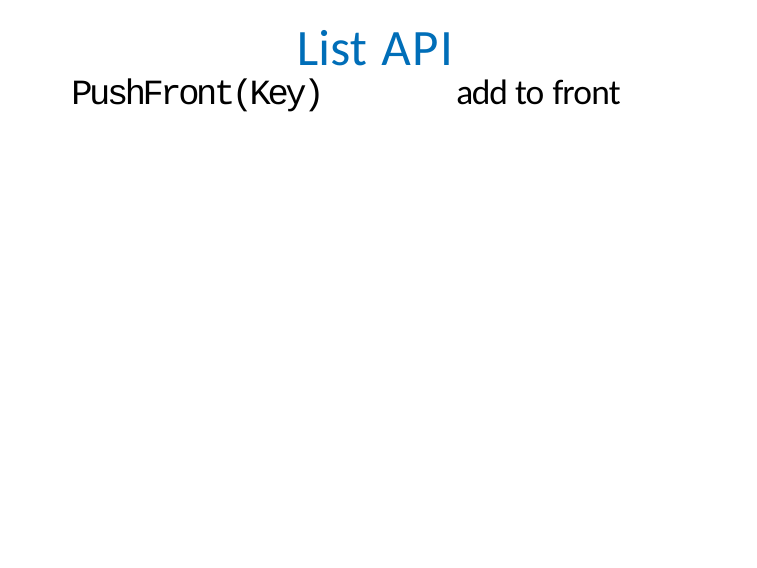

# List API
PushFront(Key)
add to front